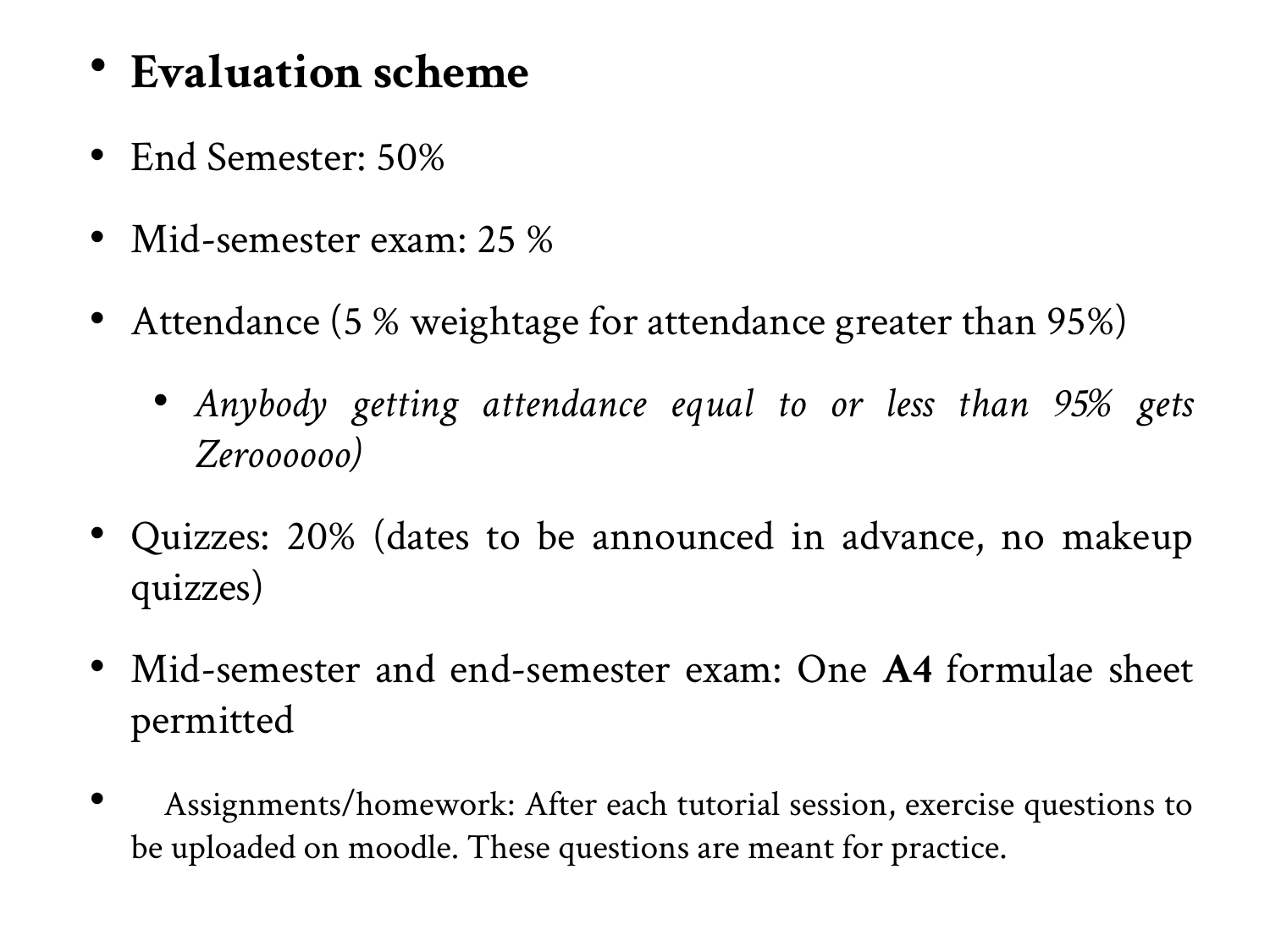

# Evaluation scheme
End Semester: 50%
Mid-semester exam: 25 %
Attendance (5 % weightage for attendance greater than 95%)
Anybody getting attendance equal to or less than 95% gets Zeroooooo)
Quizzes: 20% (dates to be announced in advance, no makeup quizzes)
Mid-semester and end-semester exam: One A4 formulae sheet permitted
   Assignments/homework: After each tutorial session, exercise questions to be uploaded on moodle. These questions are meant for practice.